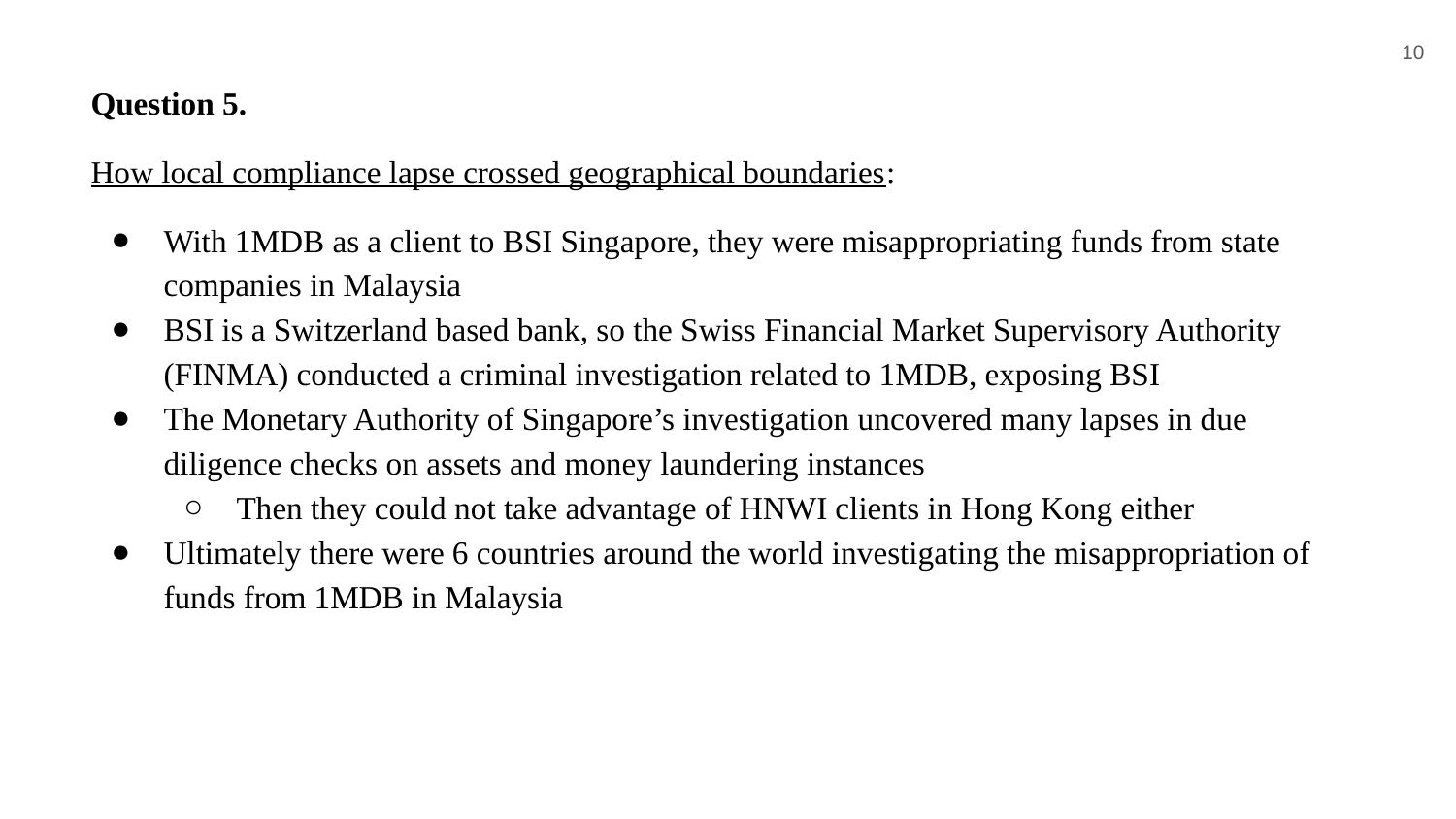

10
Question 5.
How local compliance lapse crossed geographical boundaries:
With 1MDB as a client to BSI Singapore, they were misappropriating funds from state companies in Malaysia
BSI is a Switzerland based bank, so the Swiss Financial Market Supervisory Authority (FINMA) conducted a criminal investigation related to 1MDB, exposing BSI
The Monetary Authority of Singapore’s investigation uncovered many lapses in due diligence checks on assets and money laundering instances
Then they could not take advantage of HNWI clients in Hong Kong either
Ultimately there were 6 countries around the world investigating the misappropriation of funds from 1MDB in Malaysia